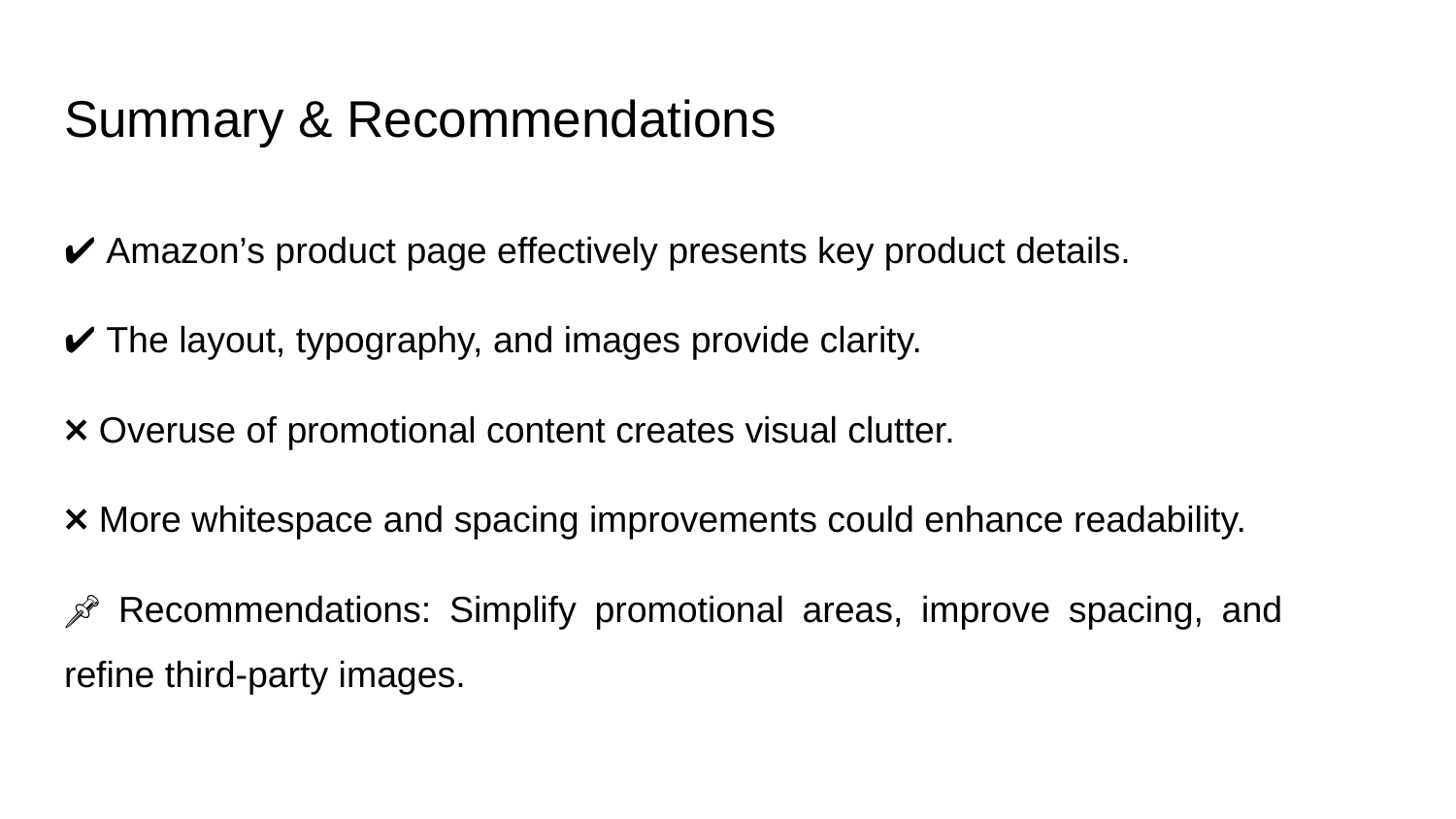

# Summary & Recommendations
✔ Amazon’s product page effectively presents key product details.
✔ The layout, typography, and images provide clarity.
❌ Overuse of promotional content creates visual clutter.
❌ More whitespace and spacing improvements could enhance readability.
📌 Recommendations: Simplify promotional areas, improve spacing, and refine third-party images.